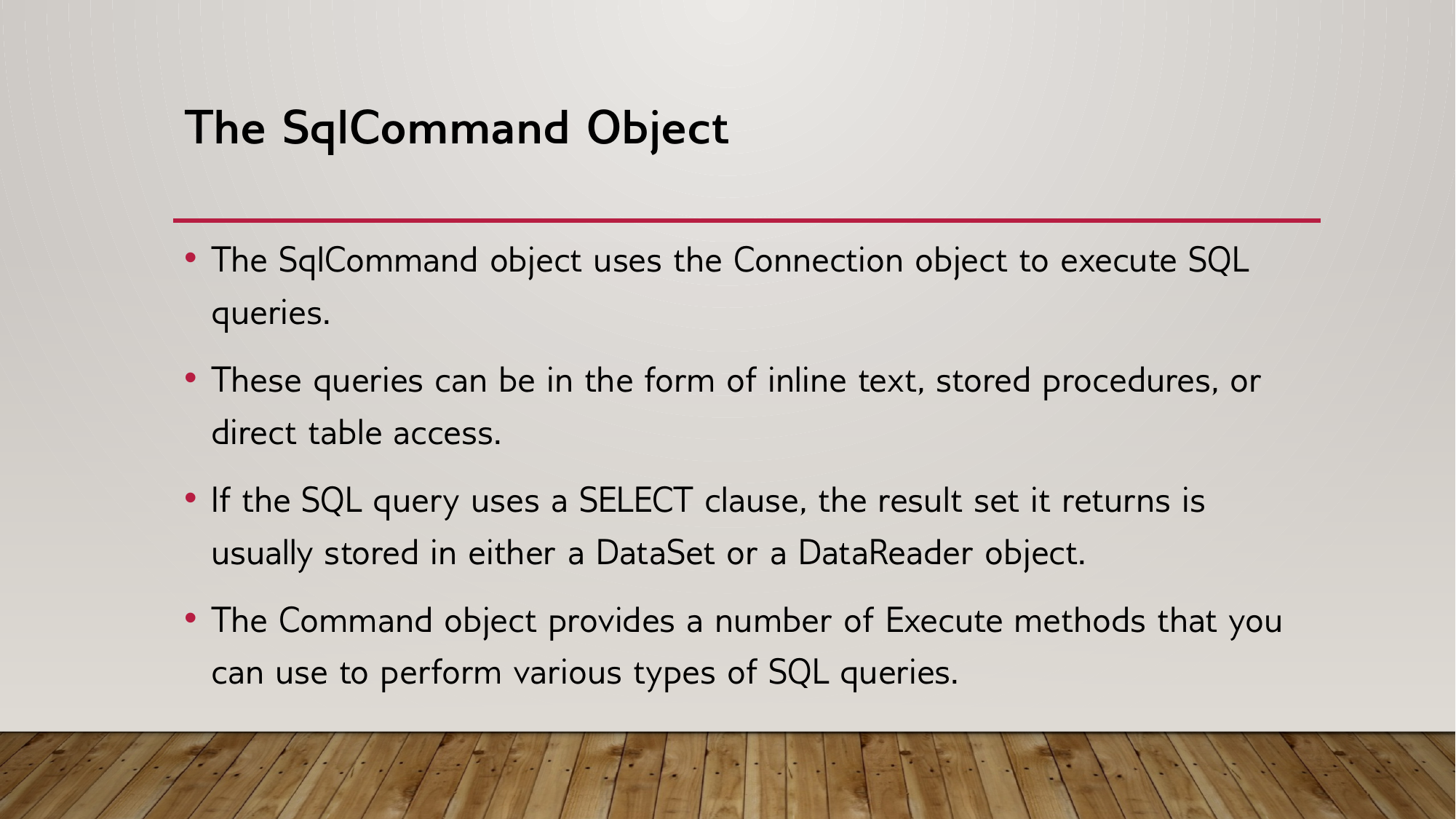

# The SqlCommand Object
The SqlCommand object uses the Connection object to execute SQL queries.
These queries can be in the form of inline text, stored procedures, or direct table access.
If the SQL query uses a SELECT clause, the result set it returns is usually stored in either a DataSet or a DataReader object.
The Command object provides a number of Execute methods that you can use to perform various types of SQL queries.